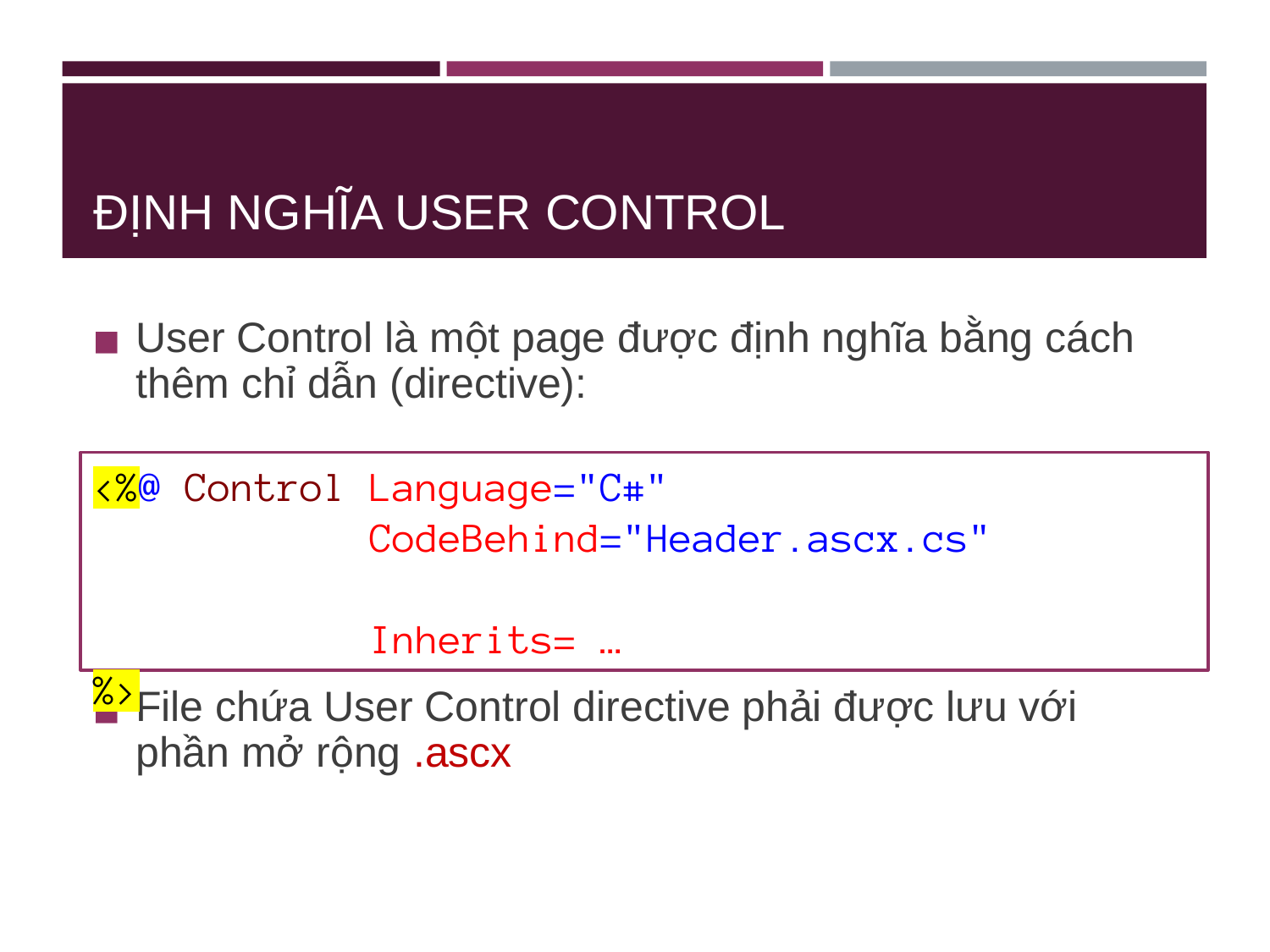

# ĐỊNH NGHĨA USER CONTROL
User Control là một page được định nghĩa bằng cách thêm chỉ dẫn (directive):

File chứa User Control directive phải được lưu với phần mở rộng .ascx

<%@ Control Language="C#"
            CodeBehind="Header.ascx.cs"
            Inherits= …
%>